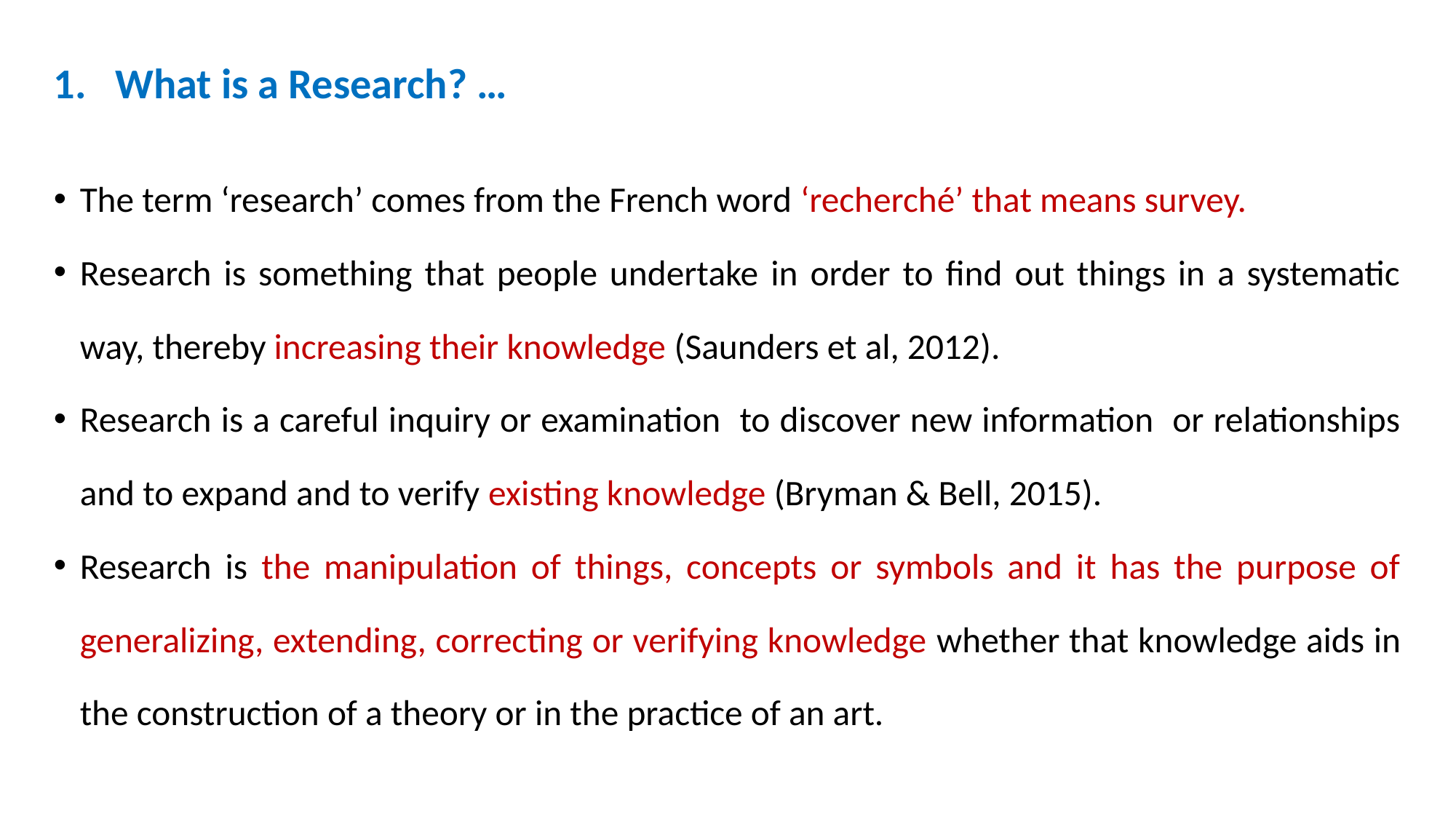

# 1.   What is a Research? …
The term ‘research’ comes from the French word ‘recherché’ that means survey.
Research is something that people undertake in order to find out things in a systematic way, thereby increasing their knowledge (Saunders et al, 2012).
Research is a careful inquiry or examination  to discover new information  or relationships and to expand and to verify existing knowledge (Bryman & Bell, 2015).
Research is the manipulation of things, concepts or symbols and it has the purpose of generalizing, extending, correcting or verifying knowledge whether that knowledge aids in the construction of a theory or in the practice of an art.